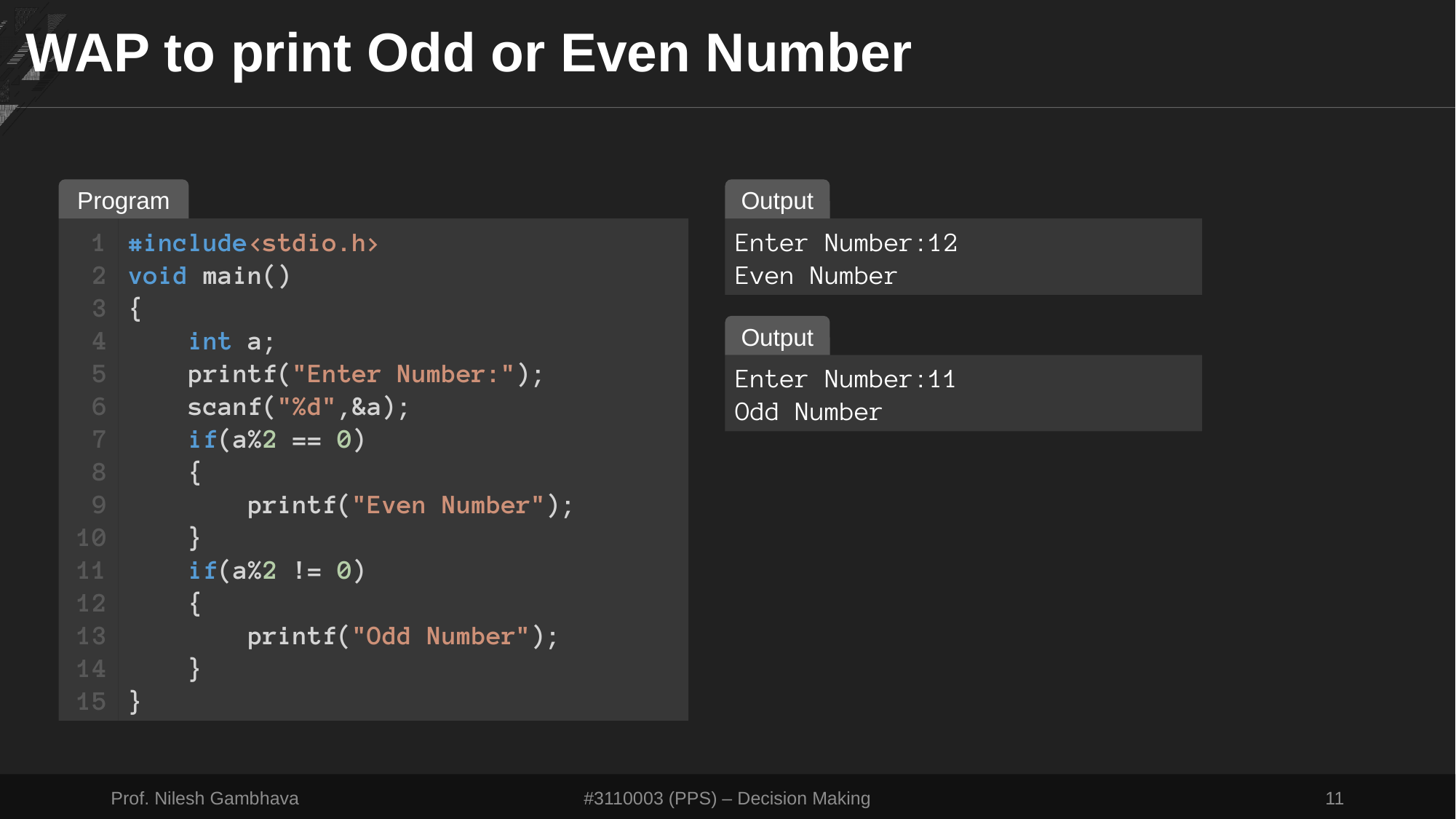

# WAP to print Odd or Even Number
Program
Output
1
2
3
4
5
6
7
8
9
10
11
12
13
14
15
#include<stdio.h>
void main()
{
    int a;
    printf("Enter Number:");
    scanf("%d",&a);
    if(a%2 == 0)
    {
        printf("Even Number");
    }
    if(a%2 != 0)
    {
        printf("Odd Number");
    }
}
Enter Number:12
Even Number
Output
Enter Number:11
Odd Number